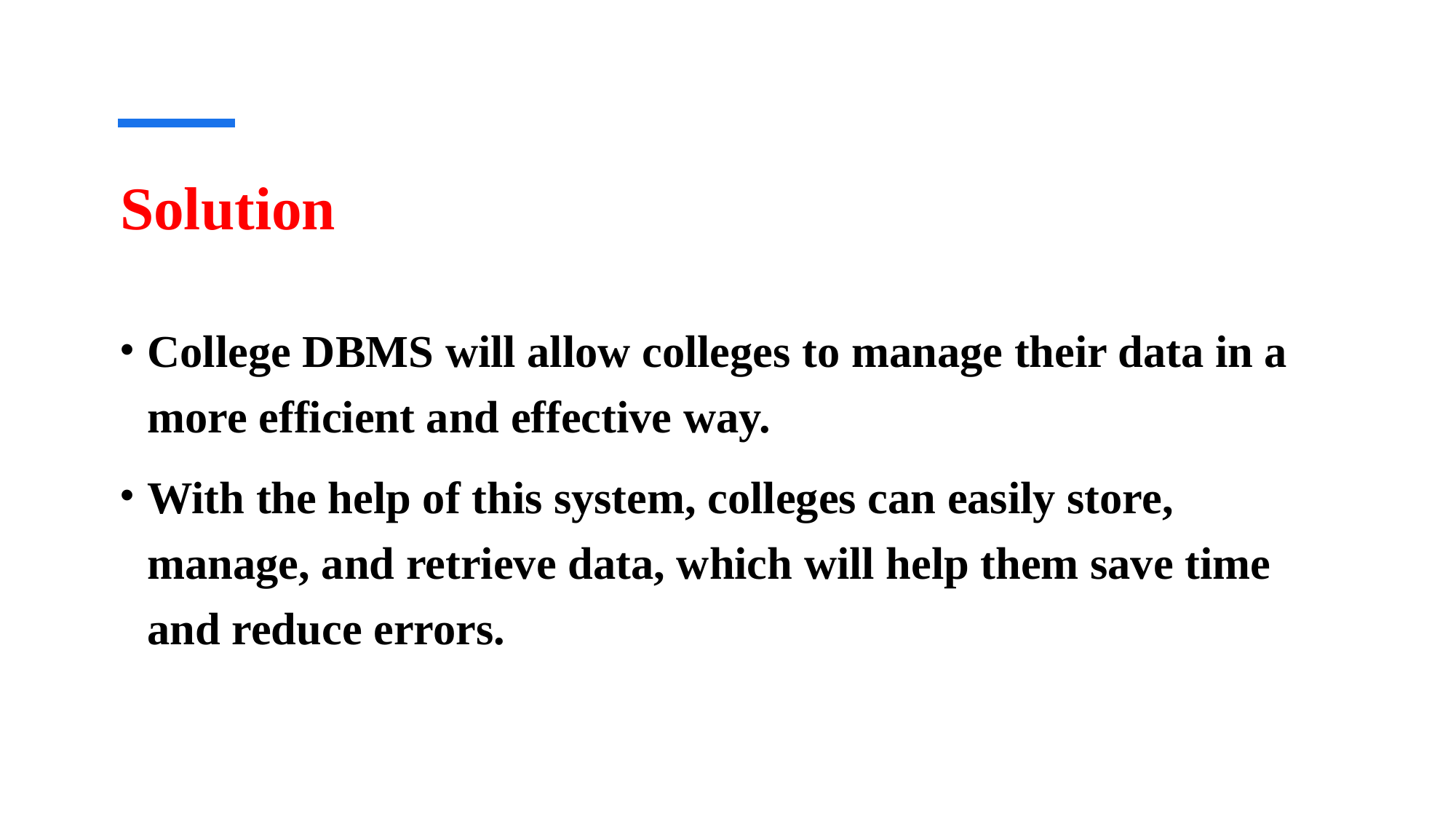

# Solution
College DBMS will allow colleges to manage their data in a more efficient and effective way.
With the help of this system, colleges can easily store, manage, and retrieve data, which will help them save time and reduce errors.